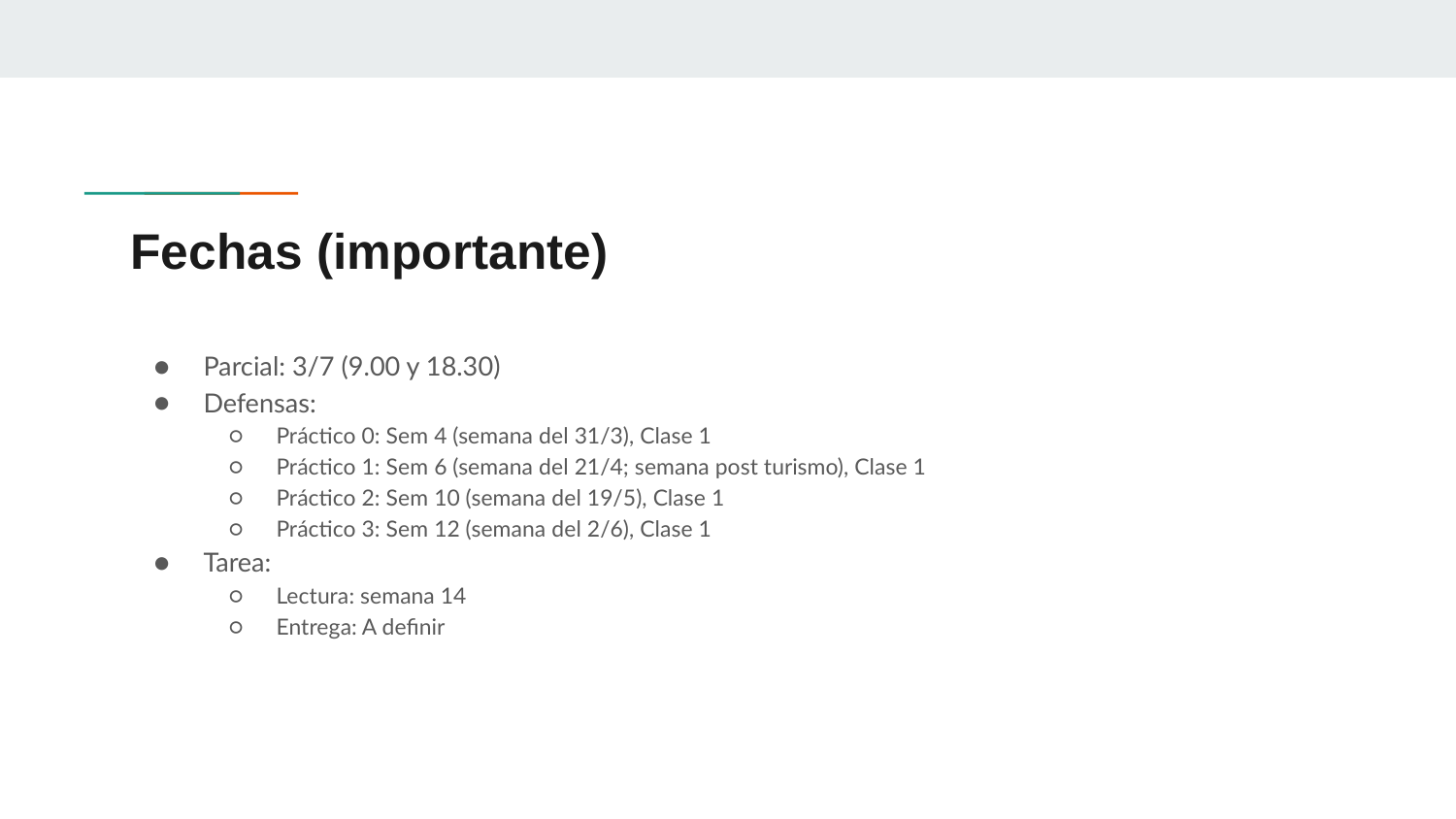

# Fechas (importante)
Parcial: 3/7 (9.00 y 18.30)
Defensas:
Práctico 0: Sem 4 (semana del 31/3), Clase 1
Práctico 1: Sem 6 (semana del 21/4; semana post turismo), Clase 1
Práctico 2: Sem 10 (semana del 19/5), Clase 1
Práctico 3: Sem 12 (semana del 2/6), Clase 1
Tarea:
Lectura: semana 14
Entrega: A definir